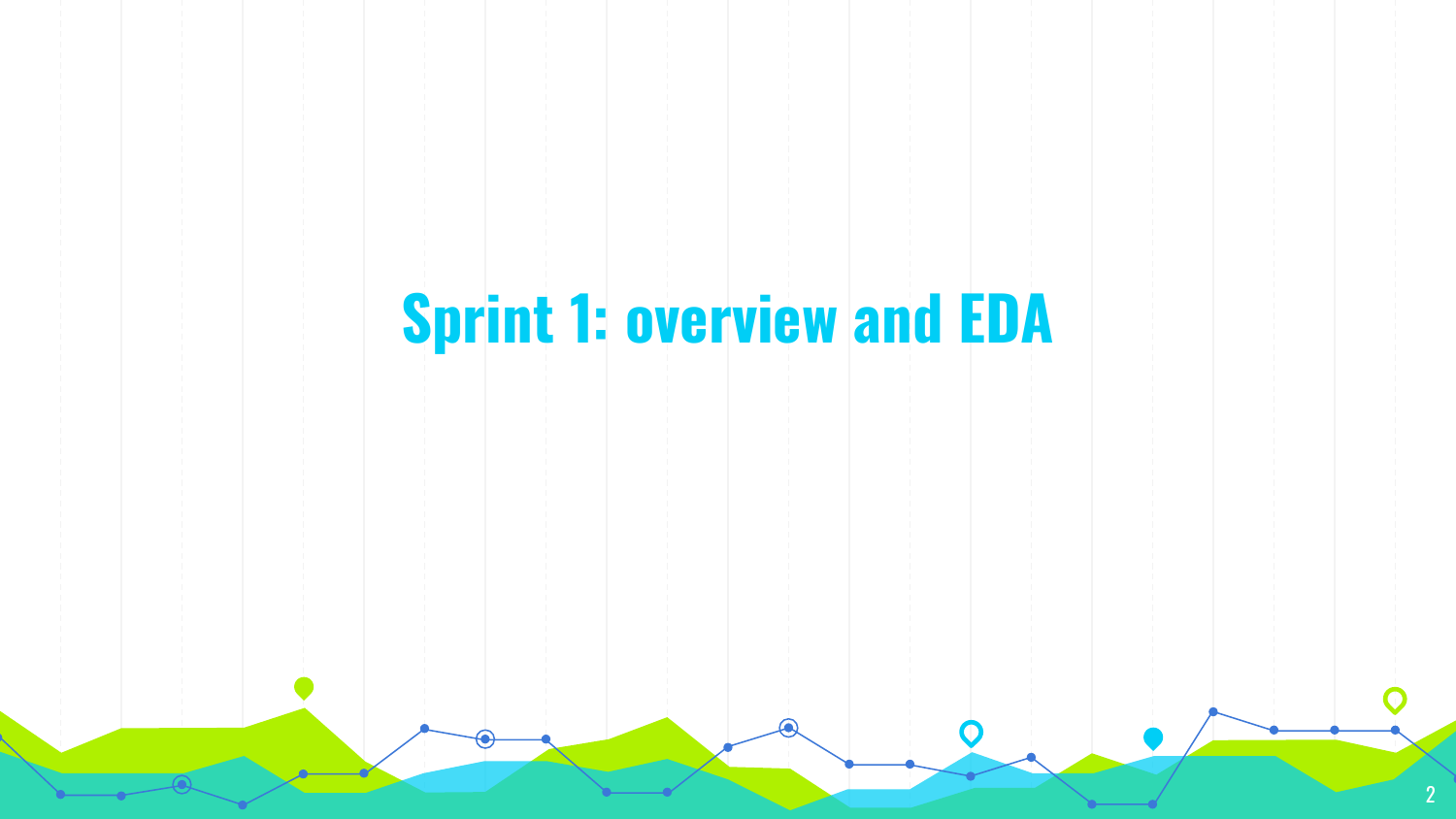

# Sprint 1: overview and EDA
2